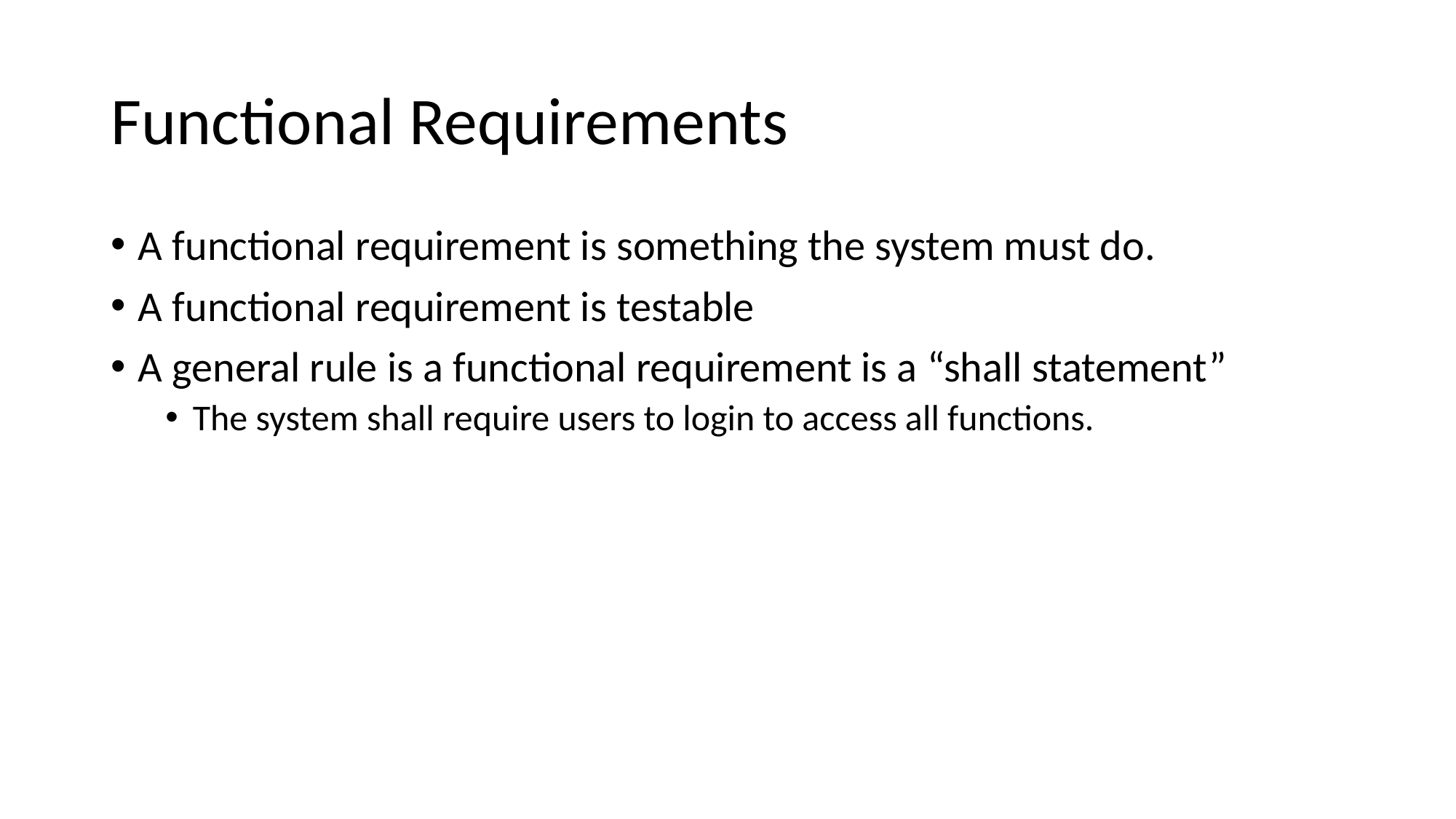

# Functional Requirements
A functional requirement is something the system must do.
A functional requirement is testable
A general rule is a functional requirement is a “shall statement”
The system shall require users to login to access all functions.